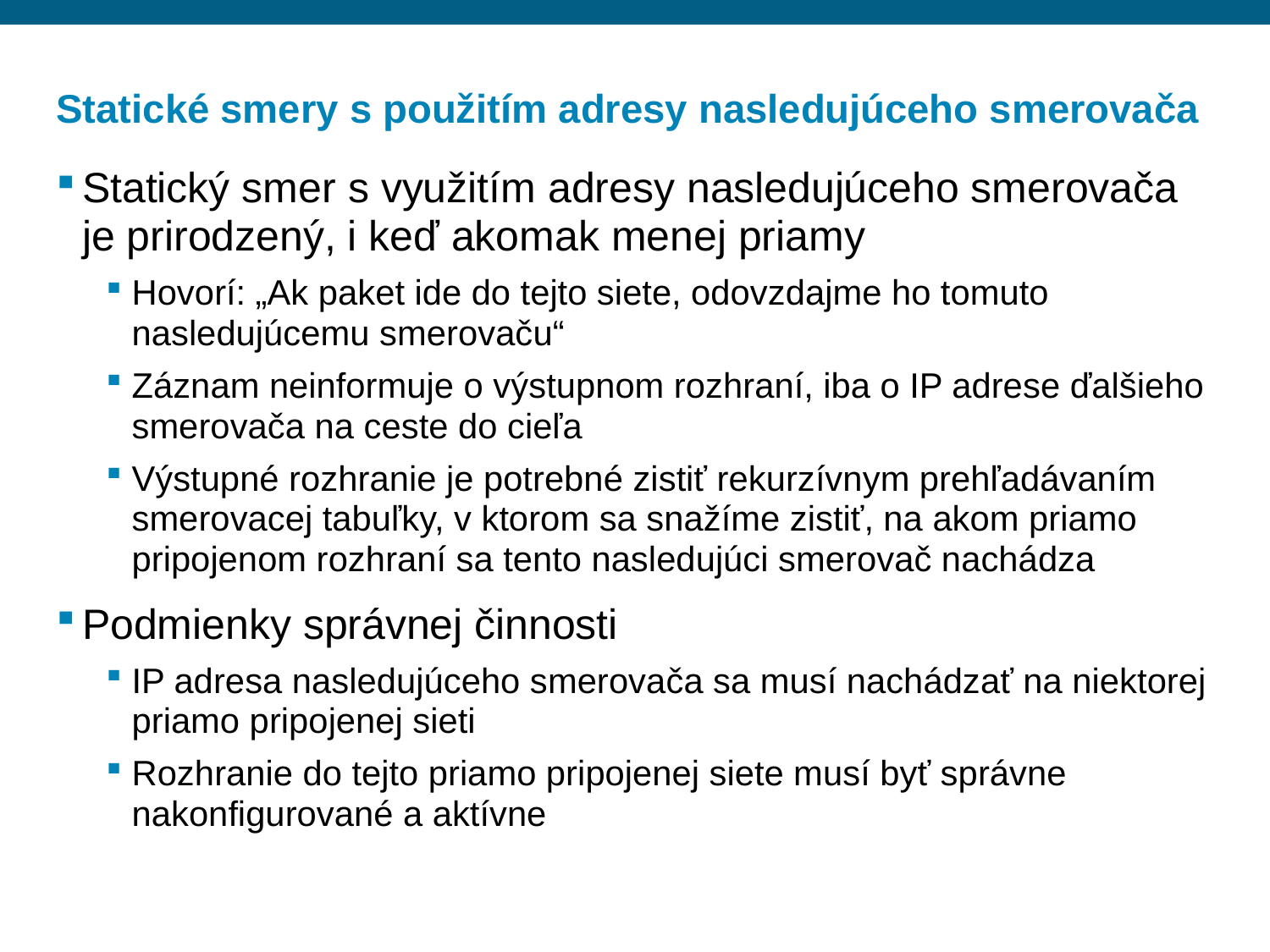

# Statické smery s použitím adresy nasledujúceho smerovača
Statický smer s využitím adresy nasledujúceho smerovača je prirodzený, i keď akomak menej priamy
Hovorí: „Ak paket ide do tejto siete, odovzdajme ho tomuto nasledujúcemu smerovaču“
Záznam neinformuje o výstupnom rozhraní, iba o IP adrese ďalšieho smerovača na ceste do cieľa
Výstupné rozhranie je potrebné zistiť rekurzívnym prehľadávaním smerovacej tabuľky, v ktorom sa snažíme zistiť, na akom priamo pripojenom rozhraní sa tento nasledujúci smerovač nachádza
Podmienky správnej činnosti
IP adresa nasledujúceho smerovača sa musí nachádzať na niektorej priamo pripojenej sieti
Rozhranie do tejto priamo pripojenej siete musí byť správne nakonfigurované a aktívne